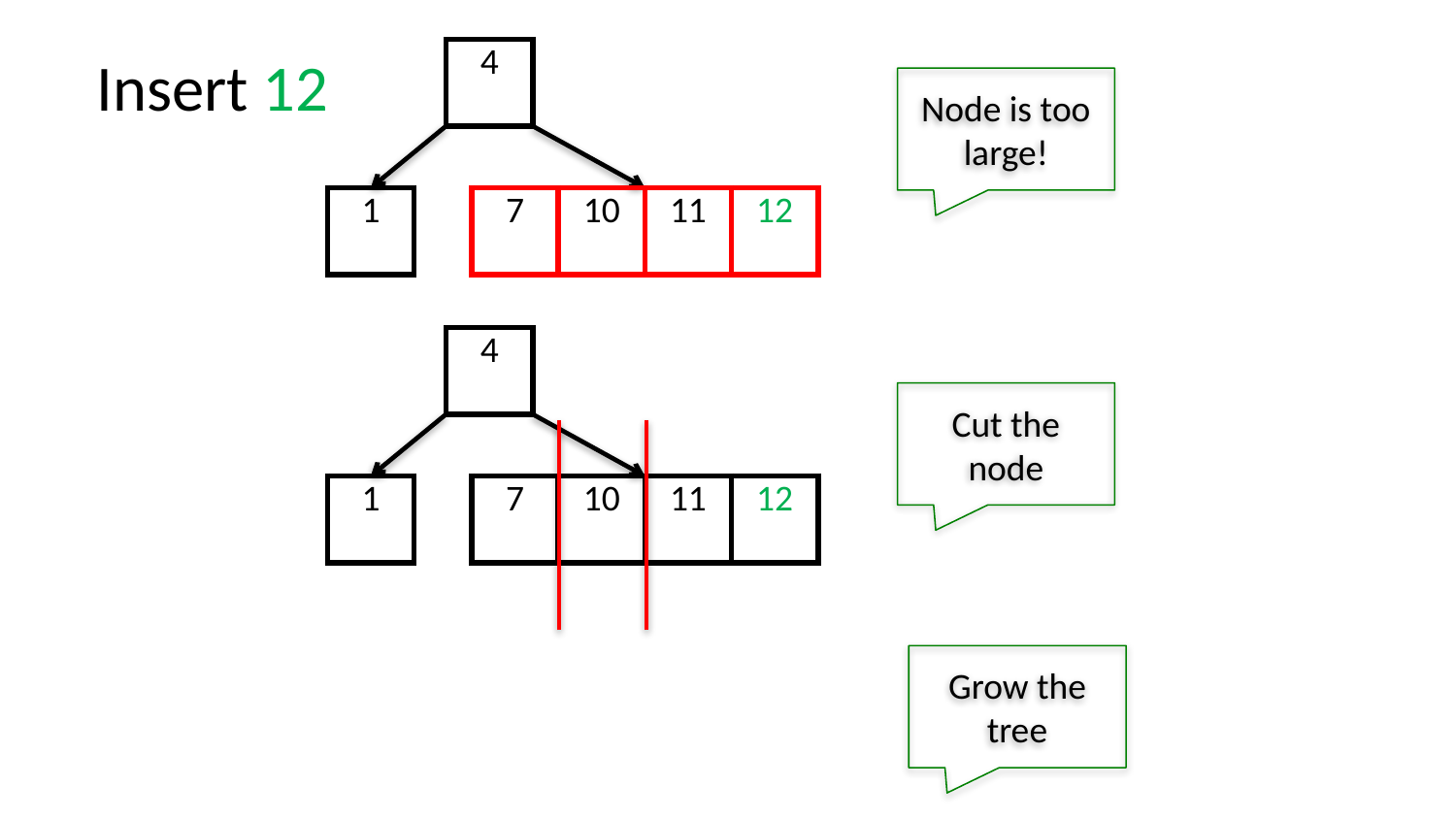

Insert 12
| 4 |
| --- |
Node is too large!
| 1 |
| --- |
| 7 | 10 | 11 | 12 |
| --- | --- | --- | --- |
| 4 |
| --- |
Cut the node
| 1 |
| --- |
| 7 | 10 | 11 | 12 |
| --- | --- | --- | --- |
Grow the tree